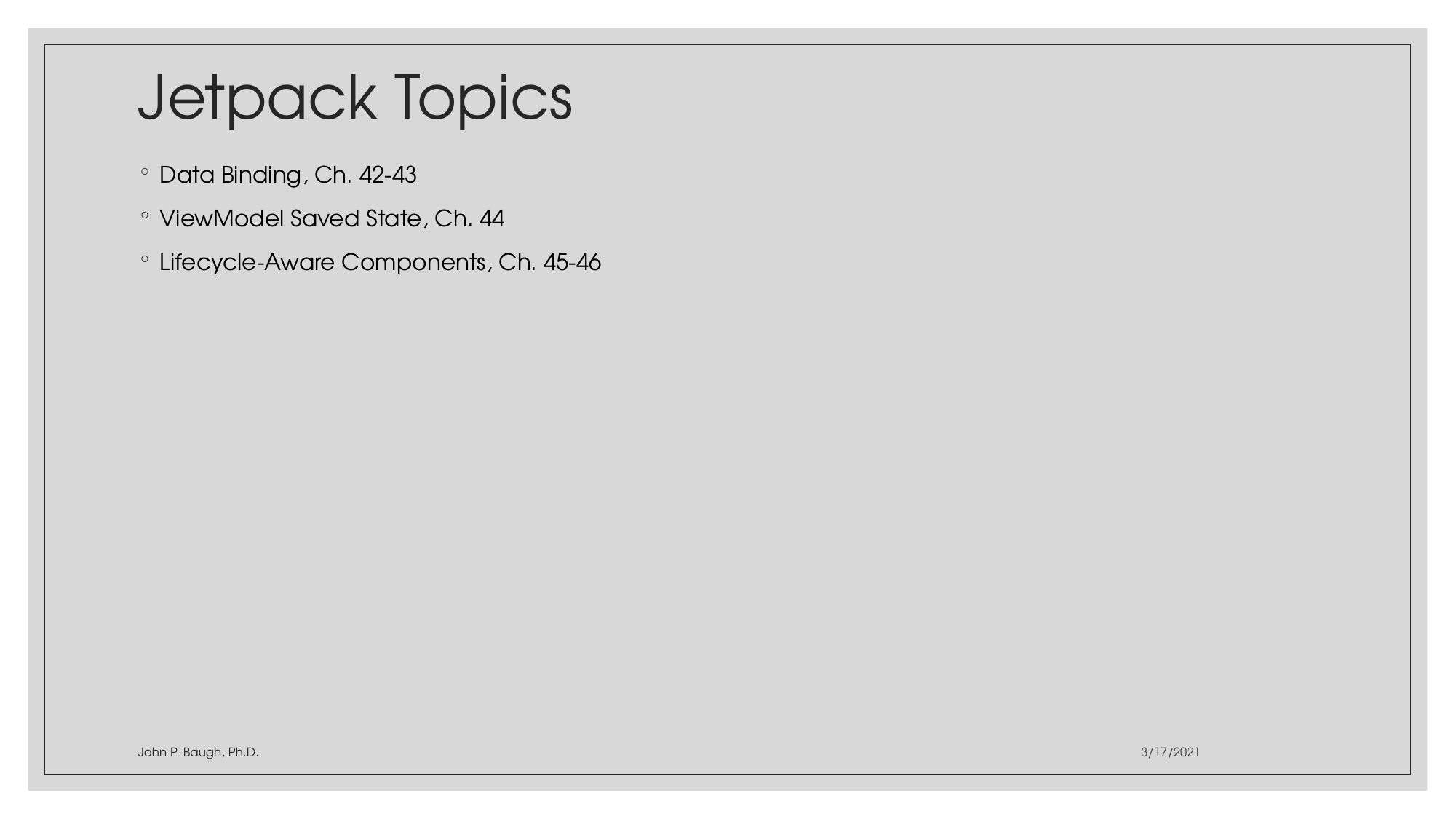

# Jetpack Topics
Data Binding, Ch. 42-43
ViewModel Saved State, Ch. 44
Lifecycle-Aware Components, Ch. 45-46

John P. Baugh, Ph.D.
3/17/2021